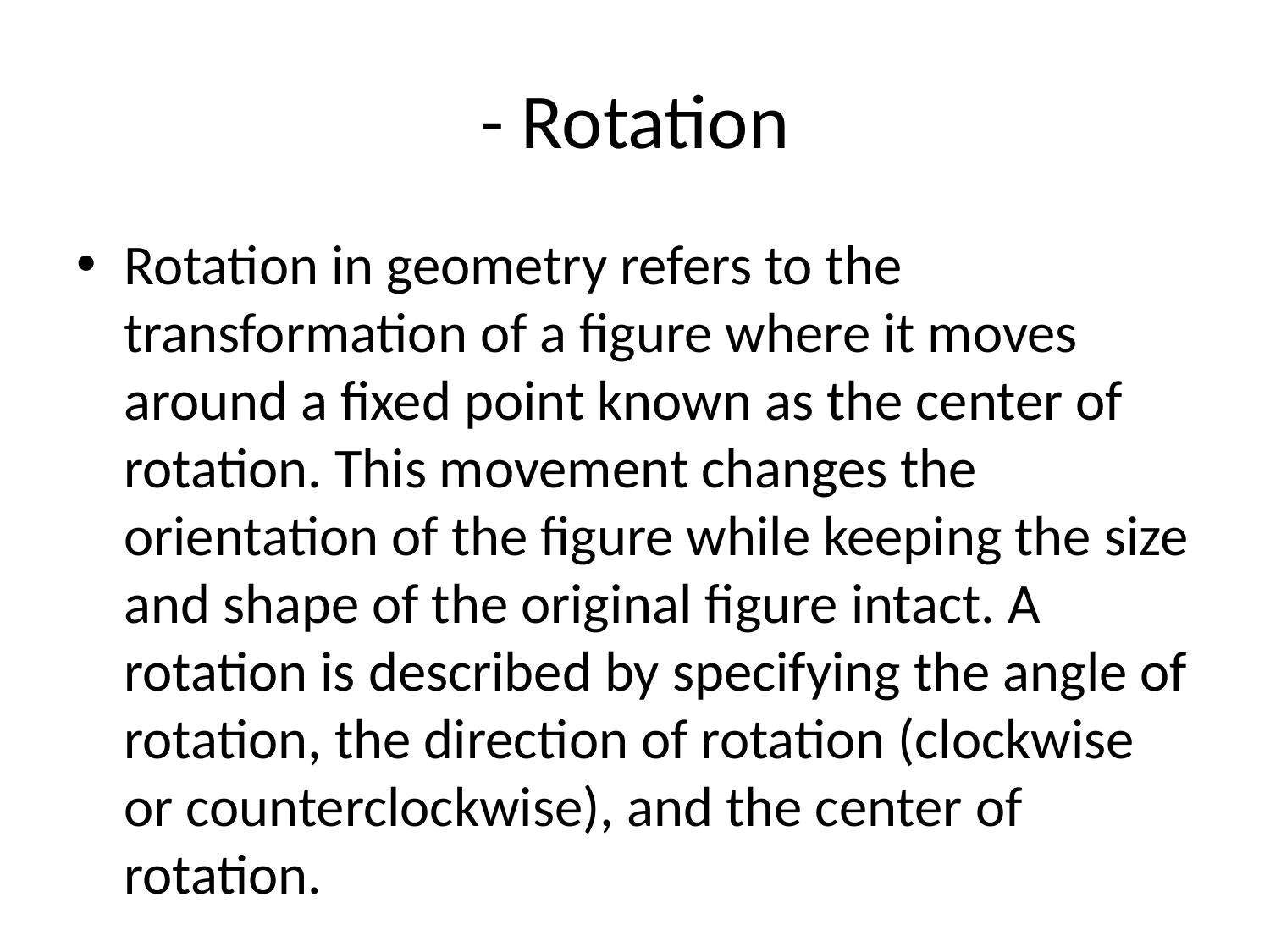

# - Rotation
Rotation in geometry refers to the transformation of a figure where it moves around a fixed point known as the center of rotation. This movement changes the orientation of the figure while keeping the size and shape of the original figure intact. A rotation is described by specifying the angle of rotation, the direction of rotation (clockwise or counterclockwise), and the center of rotation.